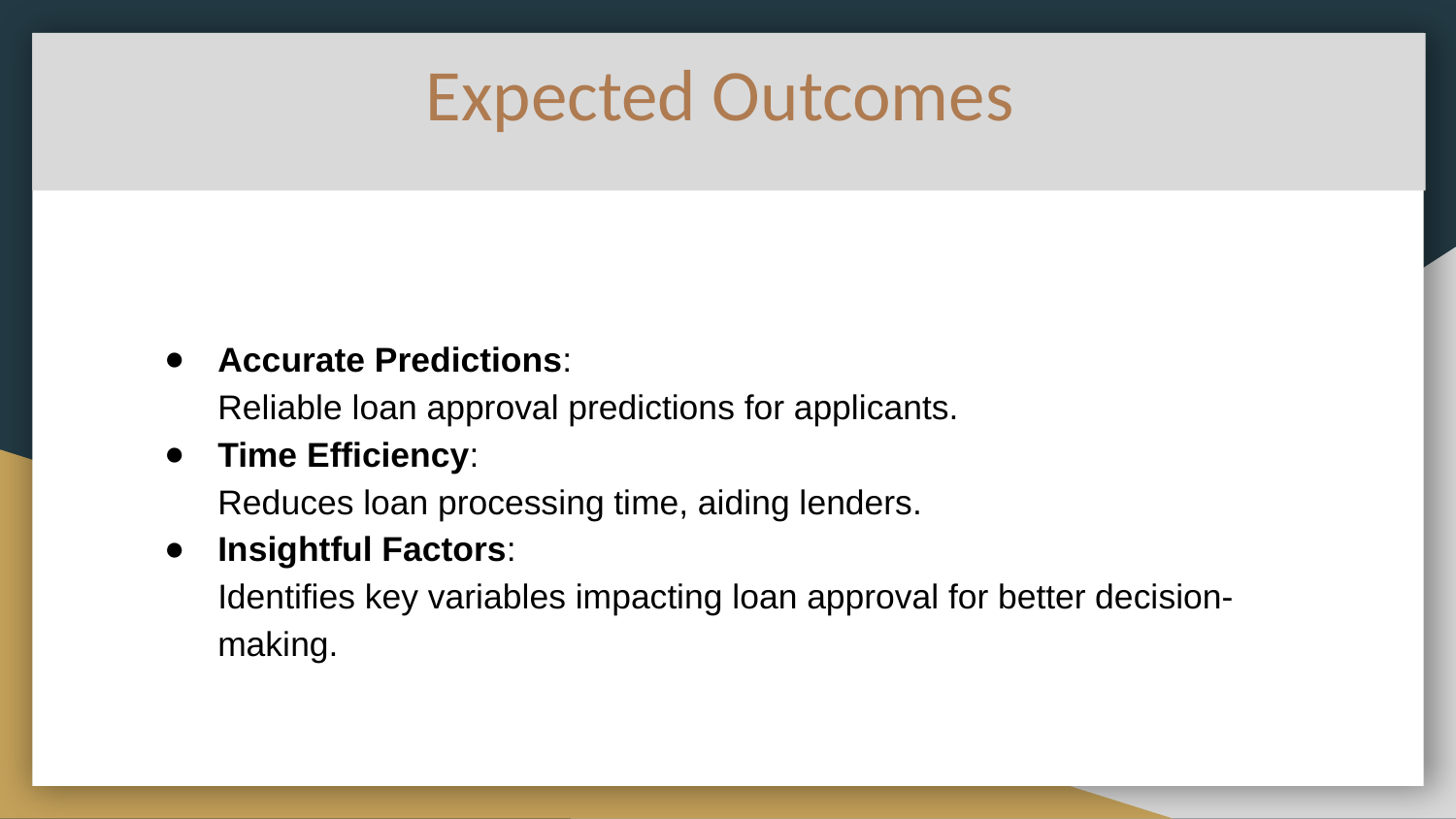

# Expected Outcomes
Accurate Predictions:
Reliable loan approval predictions for applicants.
Time Efficiency:
Reduces loan processing time, aiding lenders.
Insightful Factors:
Identifies key variables impacting loan approval for better decision-making.